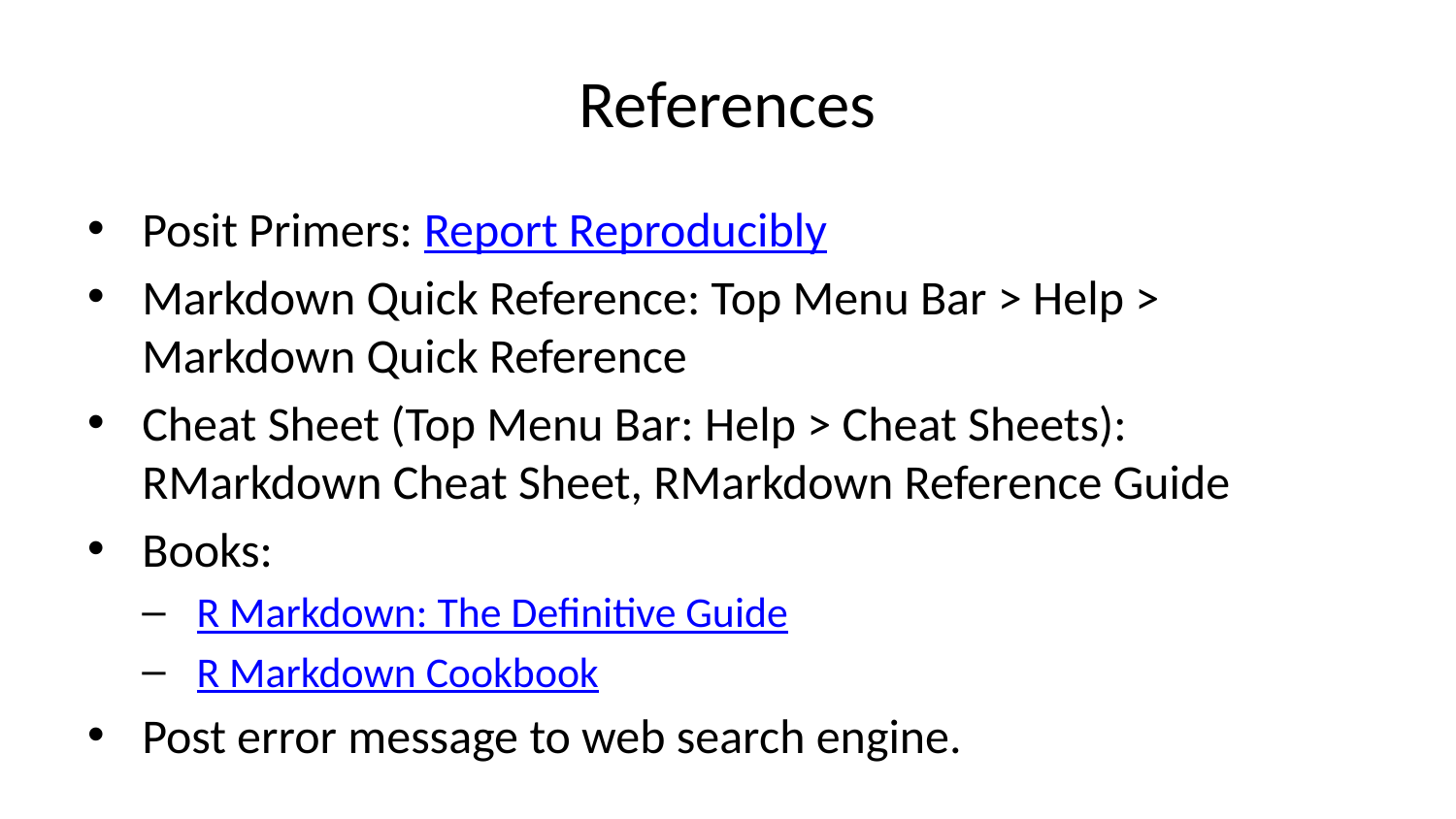

# References
Posit Primers: Report Reproducibly
Markdown Quick Reference: Top Menu Bar > Help > Markdown Quick Reference
Cheat Sheet (Top Menu Bar: Help > Cheat Sheets): RMarkdown Cheat Sheet, RMarkdown Reference Guide
Books:
R Markdown: The Definitive Guide
R Markdown Cookbook
Post error message to web search engine.